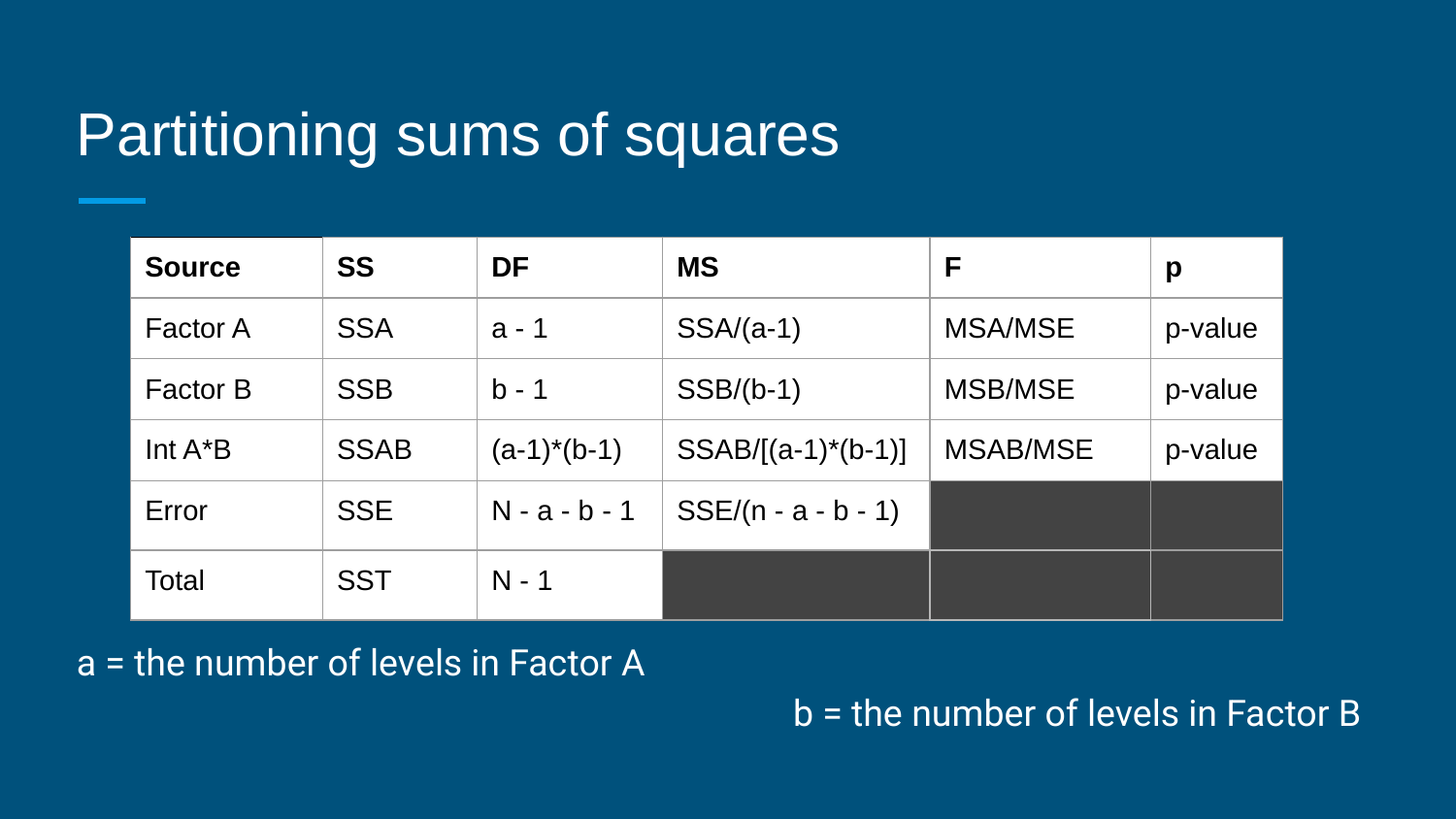

# Partitioning sums of squares
| Source | SS | DF | MS | F | p |
| --- | --- | --- | --- | --- | --- |
| Factor A | SSA | a - 1 | SSA/(a-1) | MSA/MSE | p-value |
| Factor B | SSB | b - 1 | SSB/(b-1) | MSB/MSE | p-value |
| Int A\*B | SSAB | (a-1)\*(b-1) | SSAB/[(a-1)\*(b-1)] | MSAB/MSE | p-value |
| Error | SSE | N - a - b - 1 | SSE/(n - a - b - 1) |  |  |
| Total | SST | N - 1 |  |  |  |

a = the number of levels in Factor A									               b = the number of levels in Factor B